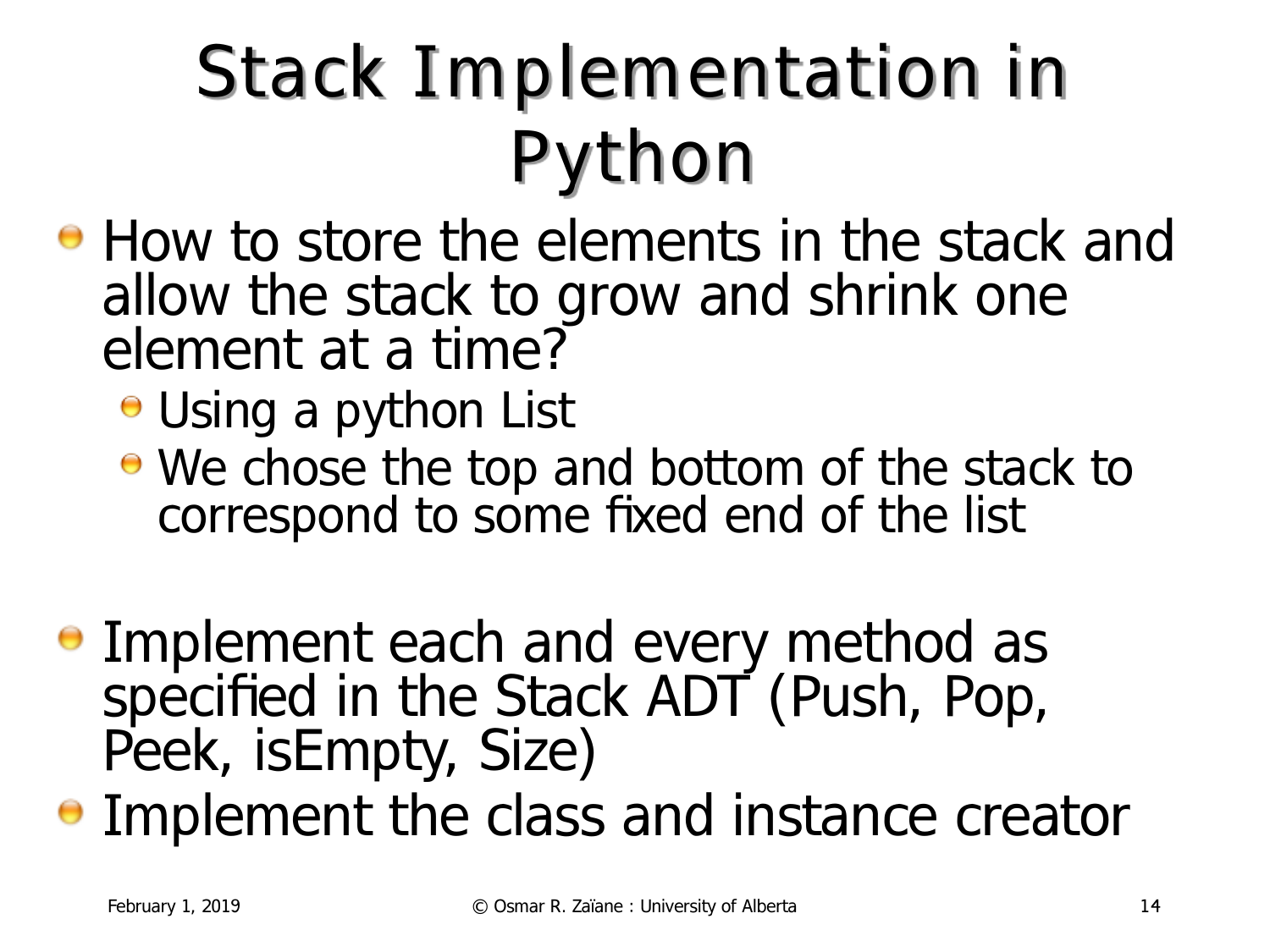

# Stack Implementation in Python
How to store the elements in the stack and allow the stack to grow and shrink one element at a time?
Using a python List
We chose the top and bottom of the stack to correspond to some fixed end of the list

Implement each and every method as specified in the Stack ADT (Push, Pop, Peek, isEmpty, Size)
Implement the class and instance creator